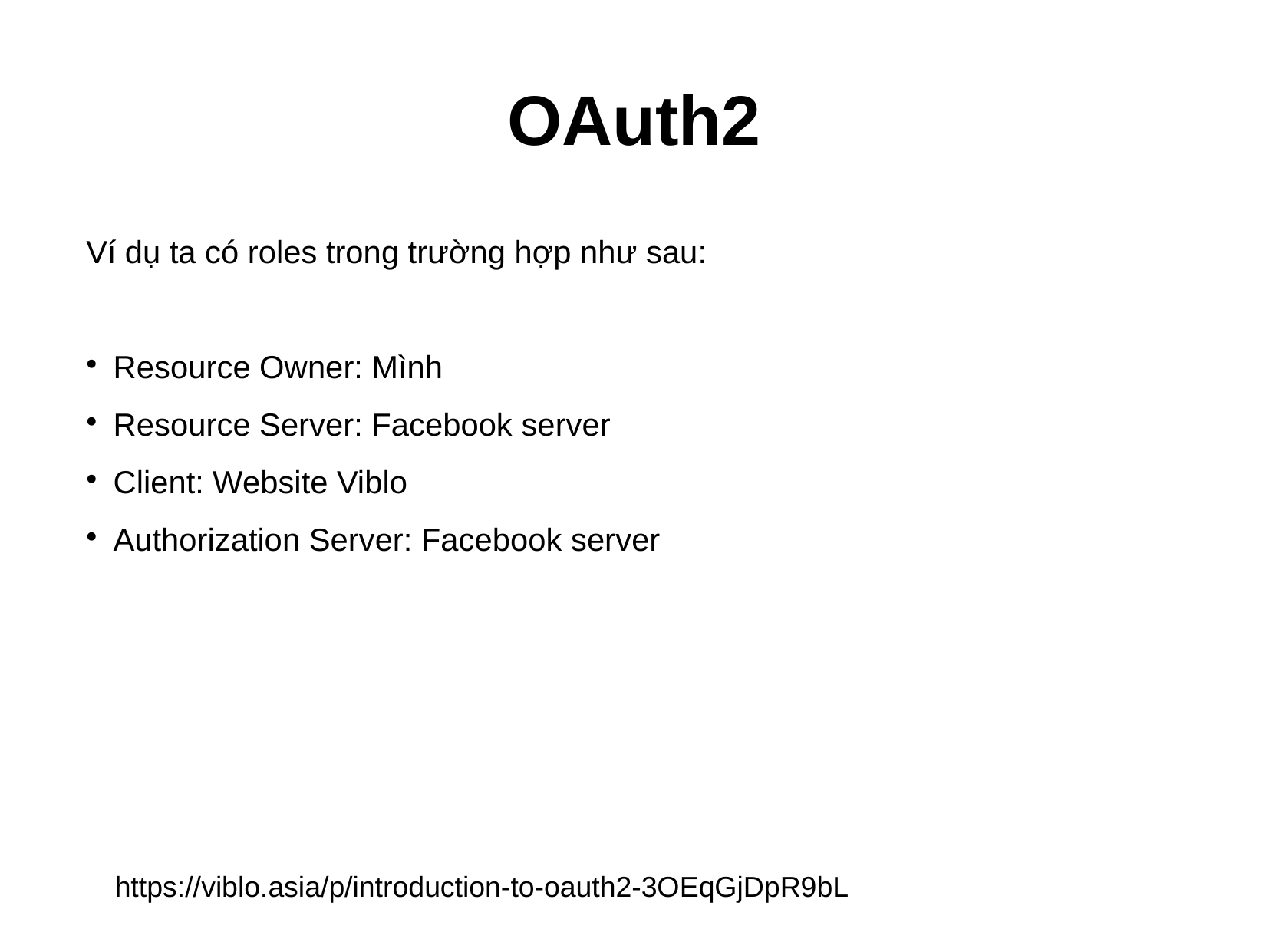

OAuth2
Ví dụ ta có roles trong trường hợp như sau:

Resource Owner: Mình
Resource Server: Facebook server
Client: Website Viblo
Authorization Server: Facebook server
https://viblo.asia/p/introduction-to-oauth2-3OEqGjDpR9bL